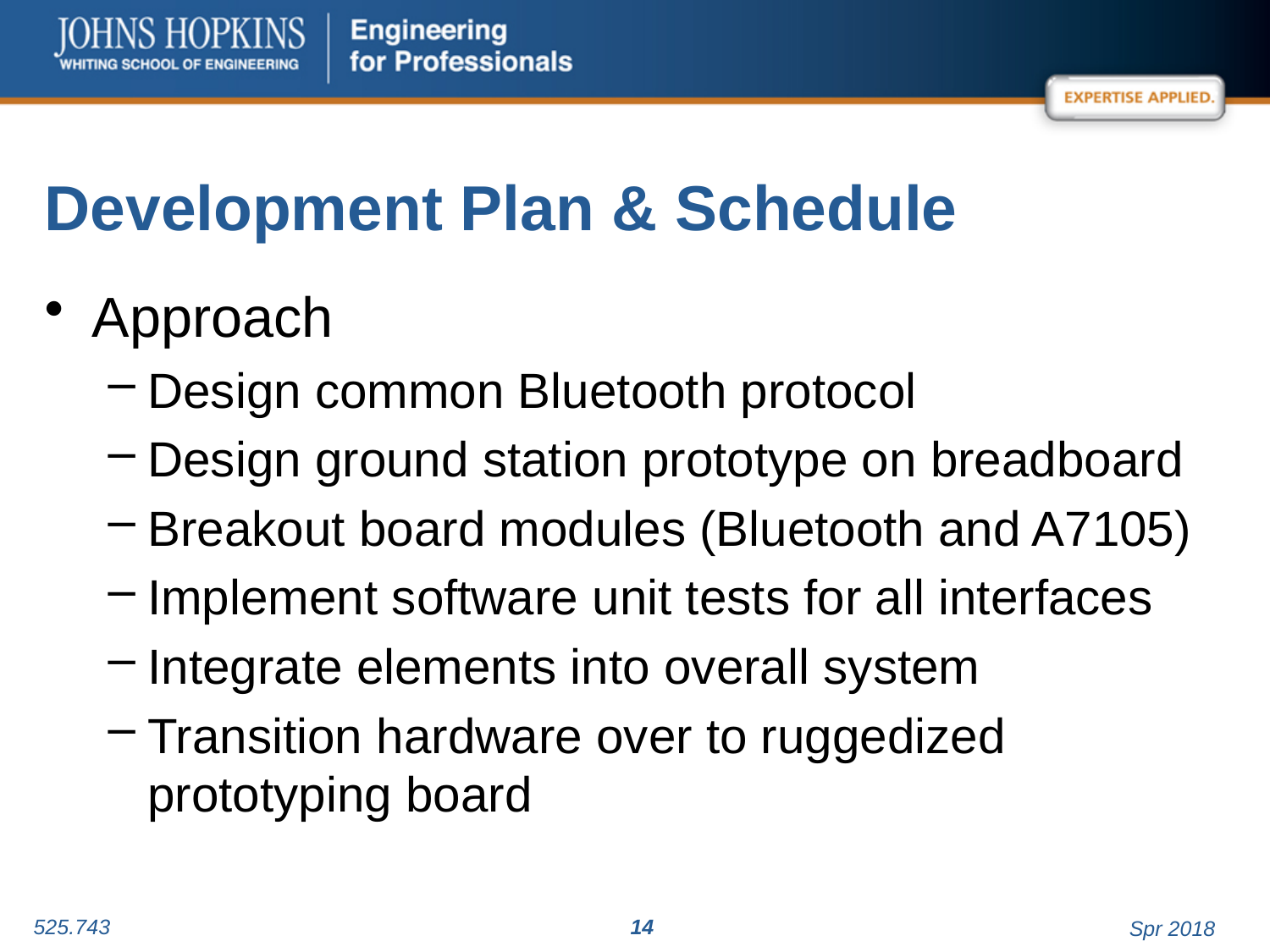

# Development Plan & Schedule
Approach
Design common Bluetooth protocol
Design ground station prototype on breadboard
Breakout board modules (Bluetooth and A7105)
Implement software unit tests for all interfaces
Integrate elements into overall system
Transition hardware over to ruggedized prototyping board
525.743
14
Spr 2018